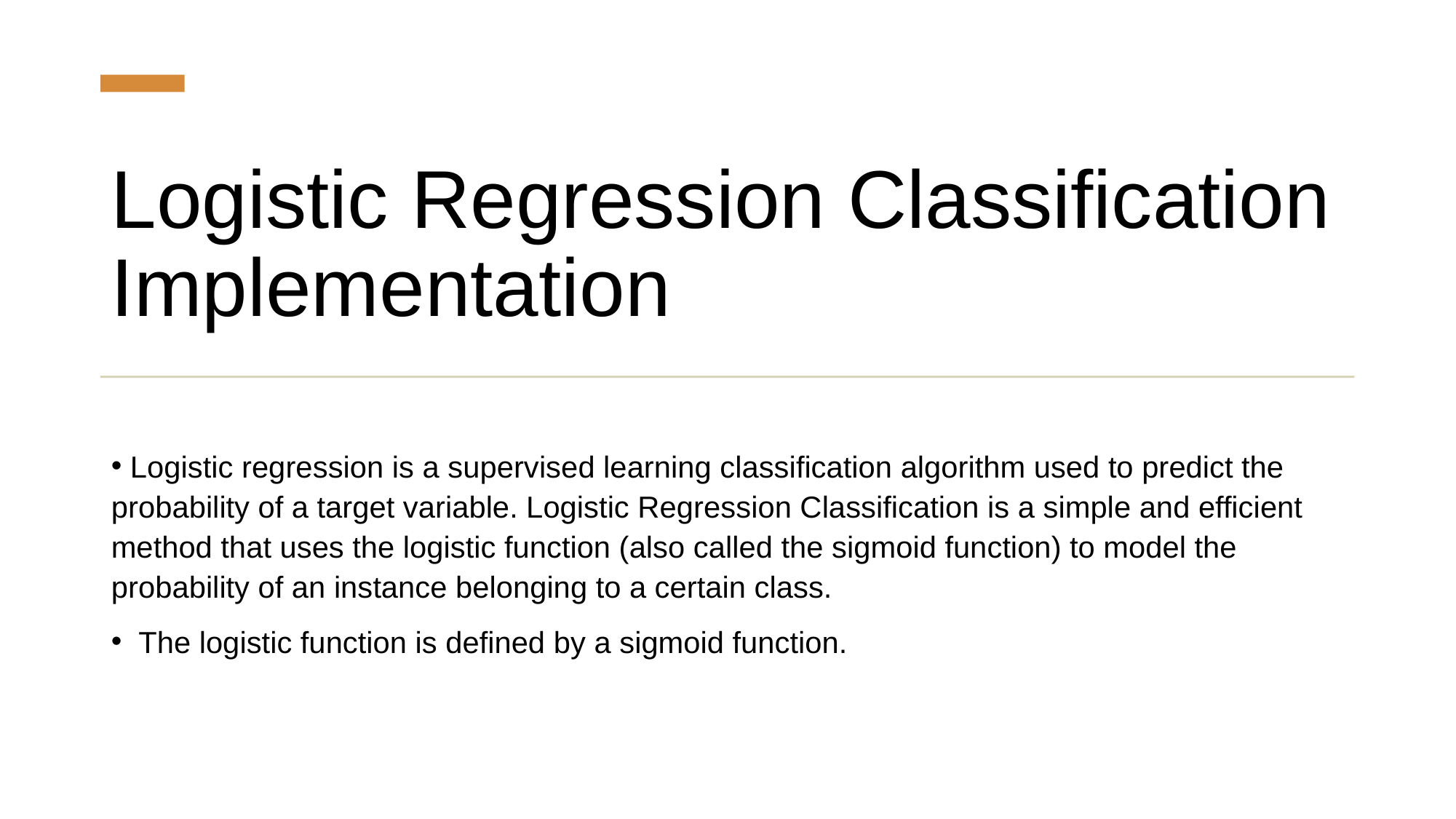

# Logistic Regression Classification Implementation

 Logistic regression is a supervised learning classification algorithm used to predict the probability of a target variable. Logistic Regression Classification is a simple and efficient method that uses the logistic function (also called the sigmoid function) to model the probability of an instance belonging to a certain class.
The logistic function is defined by a sigmoid function.